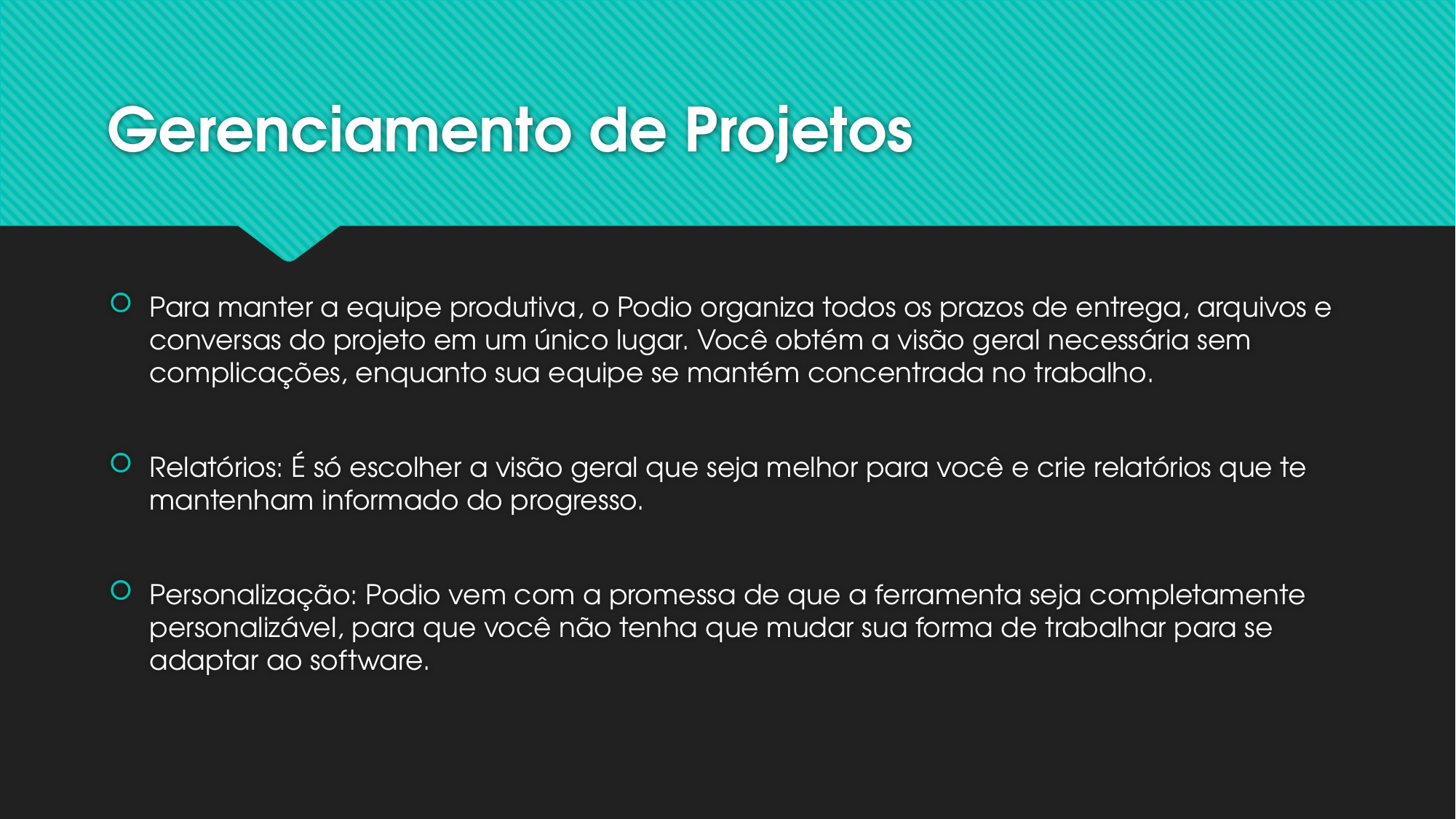

# Gerenciamento de Projetos
Para manter a equipe produtiva, o Podio organiza todos os prazos de entrega, arquivos e conversas do projeto em um único lugar. Você obtém a visão geral necessária sem complicações,‎ enquanto sua equipe se mantém concentrada no trabalho.

Relatórios: É só escolher a visão geral que seja melhor para você e crie relatórios que te mantenham informado do progresso.

Personalização: Podio vem com a promessa de que a ferramenta seja completamente personalizável, para que você não tenha que mudar sua forma de trabalhar para se adaptar ao software.